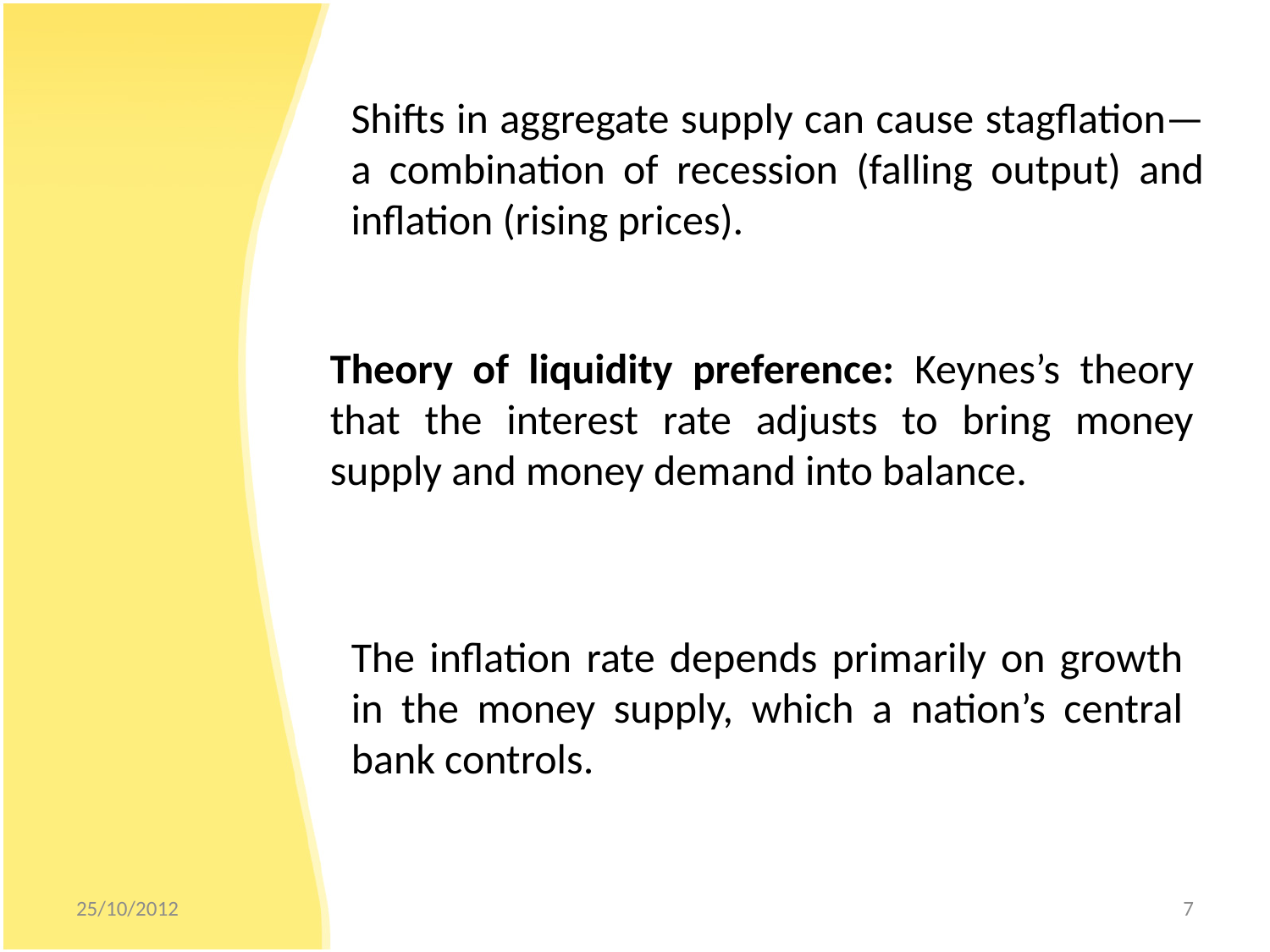

Shifts in aggregate supply can cause stagflation—a combination of recession (falling output) and inflation (rising prices).
Theory of liquidity preference: Keynes’s theory that the interest rate adjusts to bring money supply and money demand into balance.
The inflation rate depends primarily on growth in the money supply, which a nation’s central bank controls.
25/10/2012
7